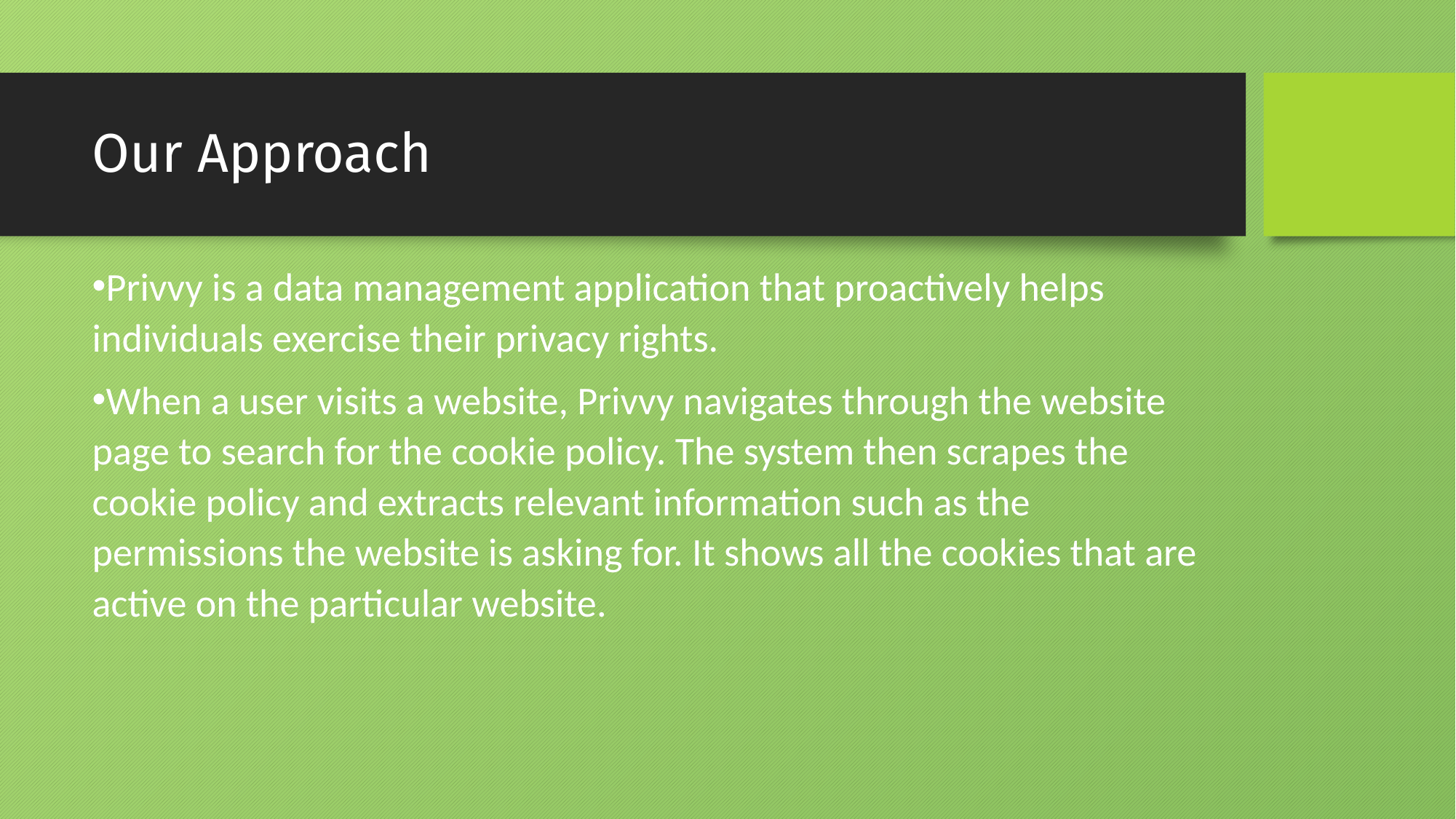

# Our Approach
Privvy is a data management application that proactively helps individuals exercise their privacy rights.
When a user visits a website, Privvy navigates through the website page to search for the cookie policy. The system then scrapes the cookie policy and extracts relevant information such as the permissions the website is asking for. It shows all the cookies that are active on the particular website.